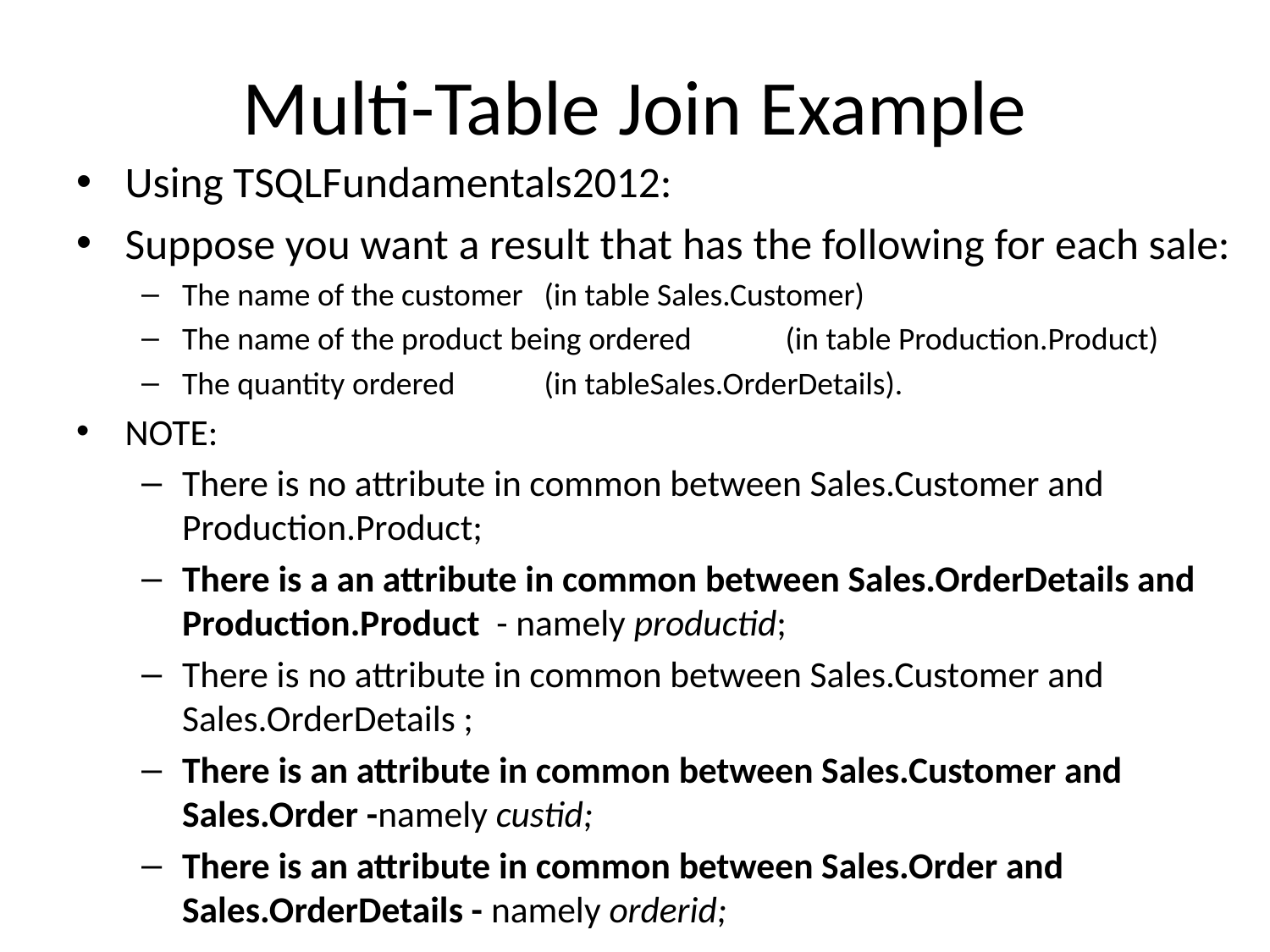

# Multi-Table Join Example
Using TSQLFundamentals2012:
Suppose you want a result that has the following for each sale:
The name of the customer		(in table Sales.Customer)
The name of the product being ordered	(in table Production.Product)
The quantity ordered			(in tableSales.OrderDetails).
NOTE:
There is no attribute in common between Sales.Customer and Production.Product;
There is a an attribute in common between Sales.OrderDetails and Production.Product  - namely productid;
There is no attribute in common between Sales.Customer and Sales.OrderDetails ;
There is an attribute in common between Sales.Customer and Sales.Order -namely custid;
There is an attribute in common between Sales.Order and Sales.OrderDetails - namely orderid;